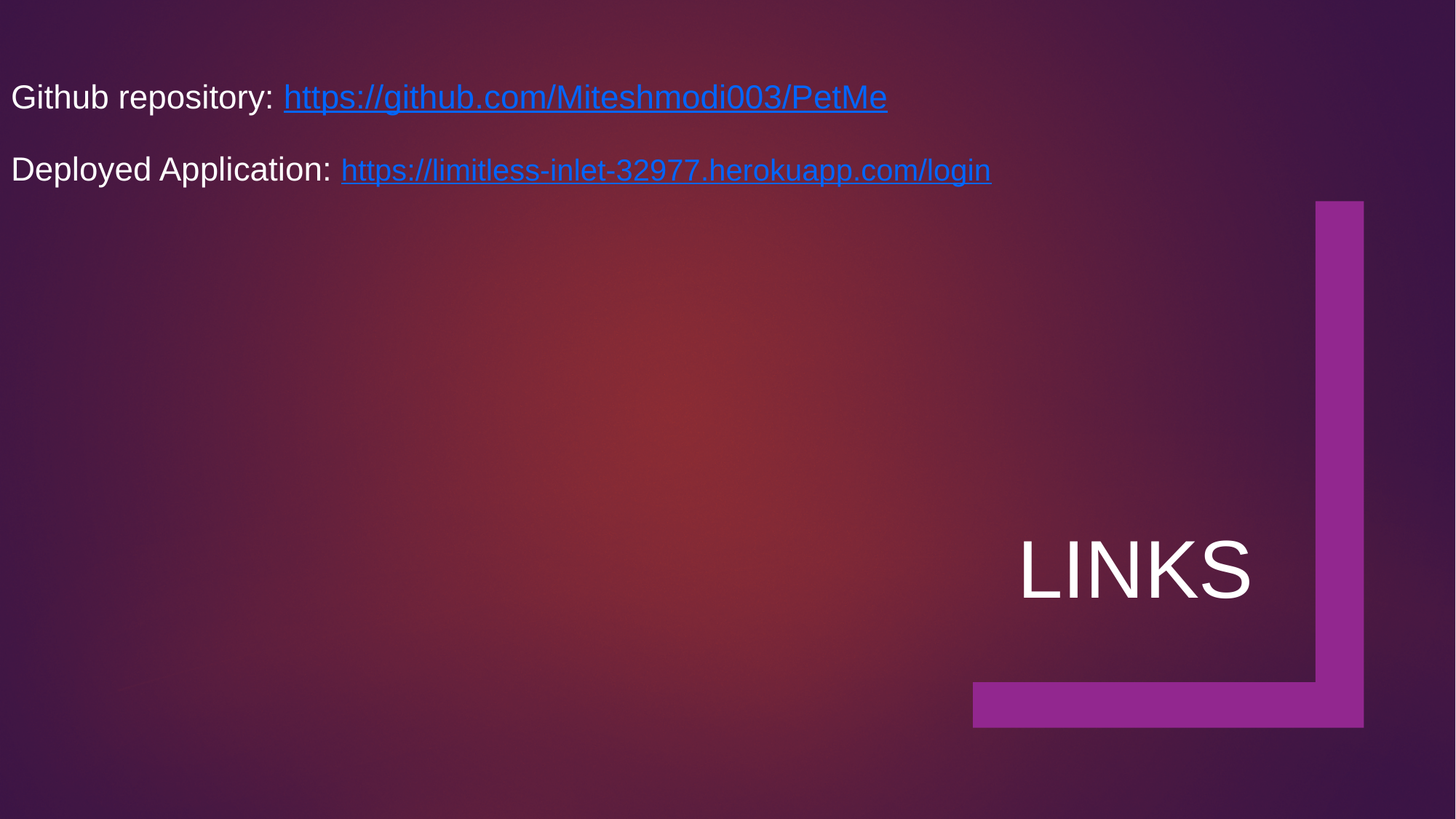

Github repository: https://github.com/Miteshmodi003/PetMe

Deployed Application: https://limitless-inlet-32977.herokuapp.com/login
# LINKS